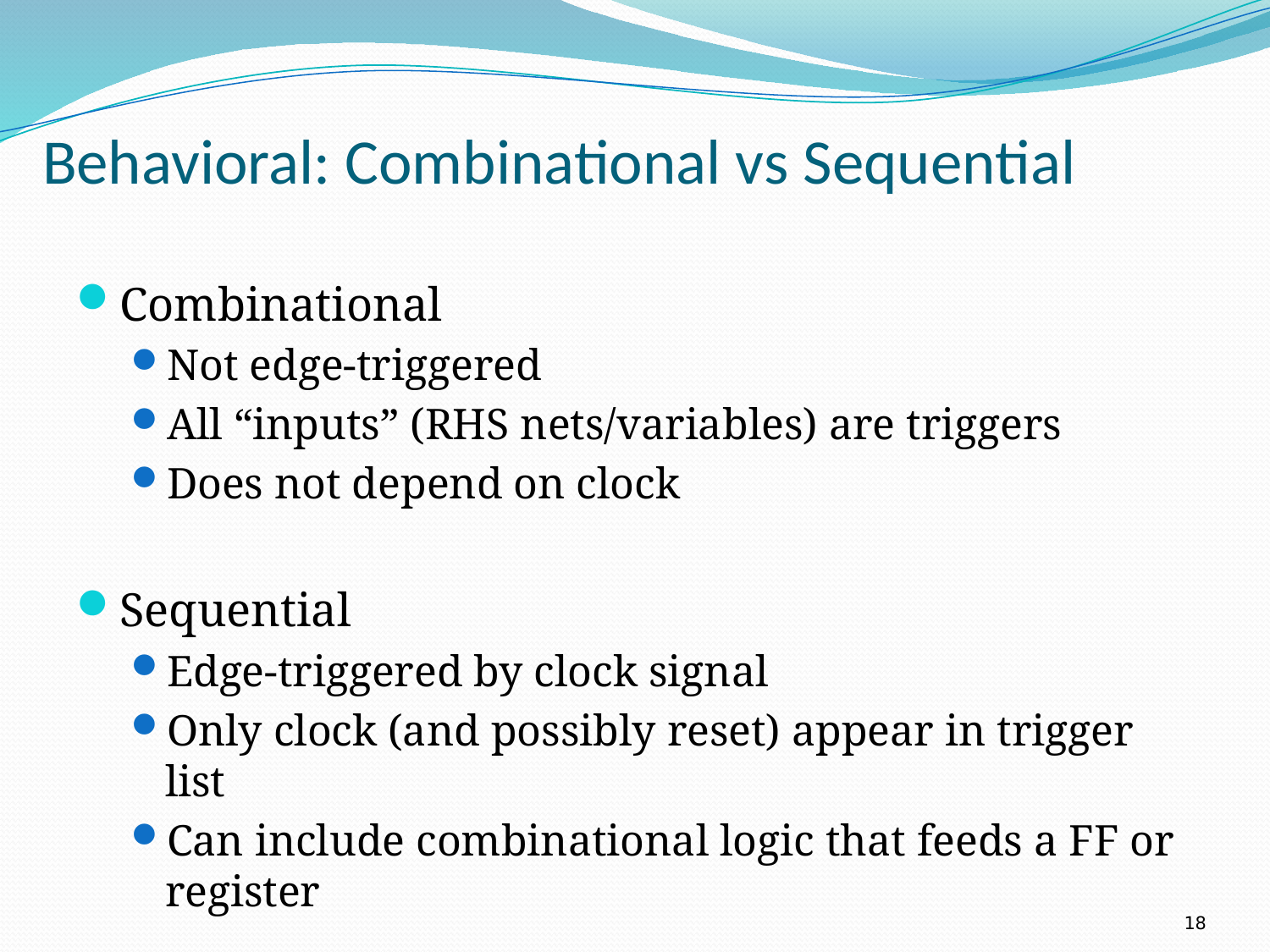

# Behavioral: Combinational vs Sequential
Combinational
Not edge-triggered
All “inputs” (RHS nets/variables) are triggers
Does not depend on clock

Sequential
Edge-triggered by clock signal
Only clock (and possibly reset) appear in trigger list
Can include combinational logic that feeds a FF or register
18